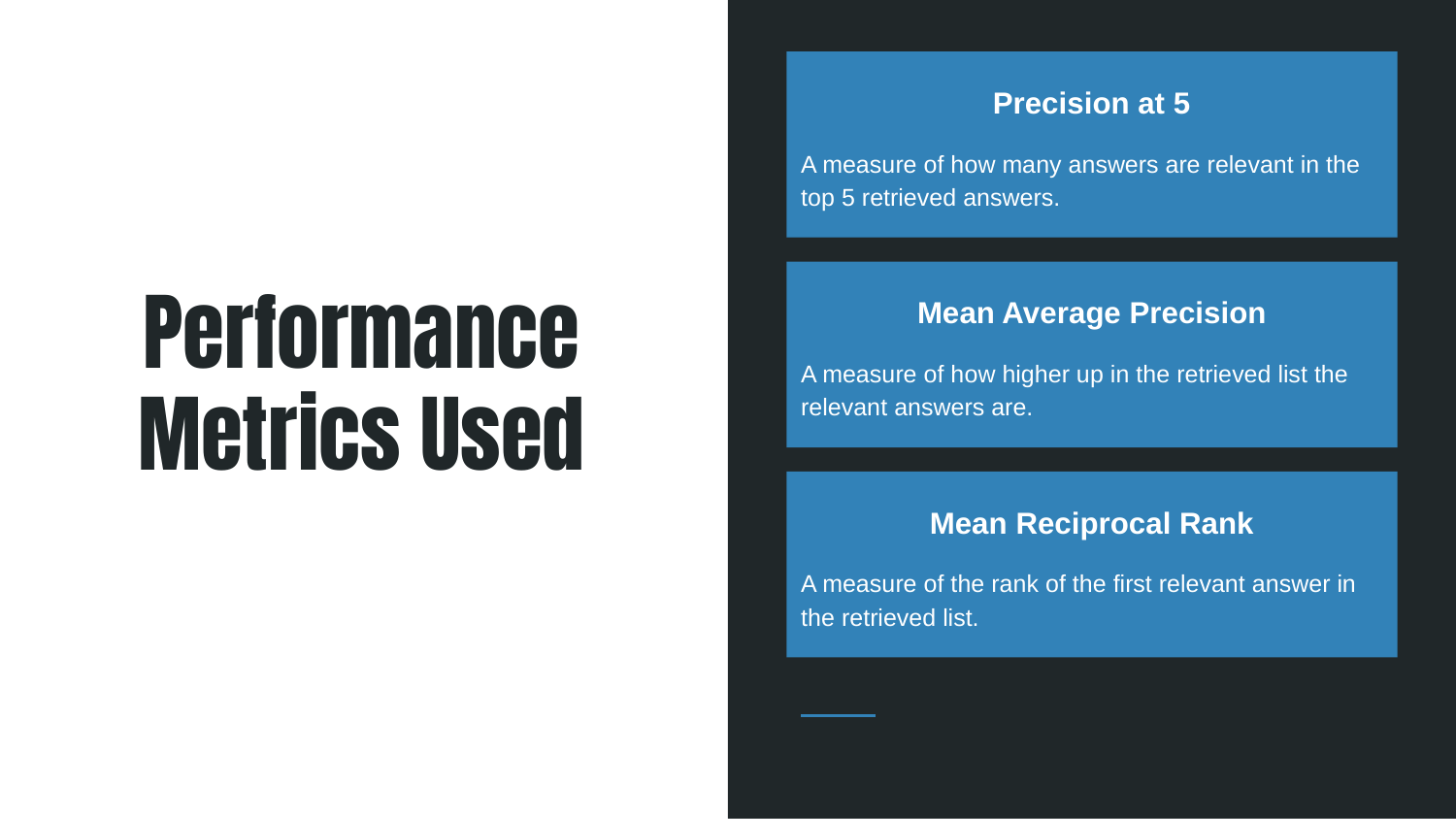

Precision at 5
A measure of how many answers are relevant in the top 5 retrieved answers.
# Performance Metrics Used
Mean Average Precision
A measure of how higher up in the retrieved list the relevant answers are.
Mean Reciprocal Rank
A measure of the rank of the first relevant answer in the retrieved list.